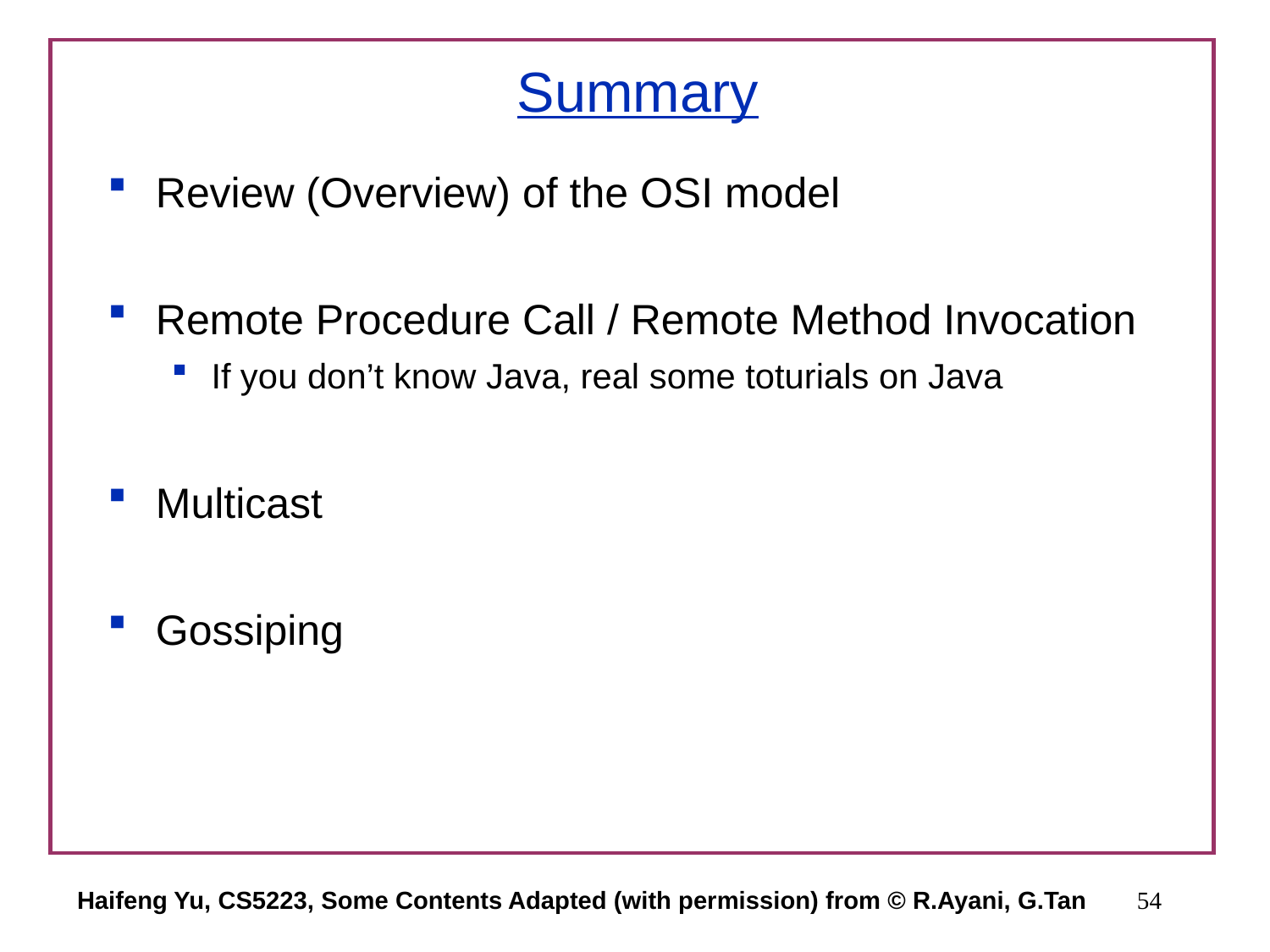

# Summary
Review (Overview) of the OSI model

Remote Procedure Call / Remote Method Invocation
If you don’t know Java, real some toturials on Java

Multicast

Gossiping

Haifeng Yu, CS5223, Some Contents Adapted (with permission) from © R.Ayani, G.Tan
54